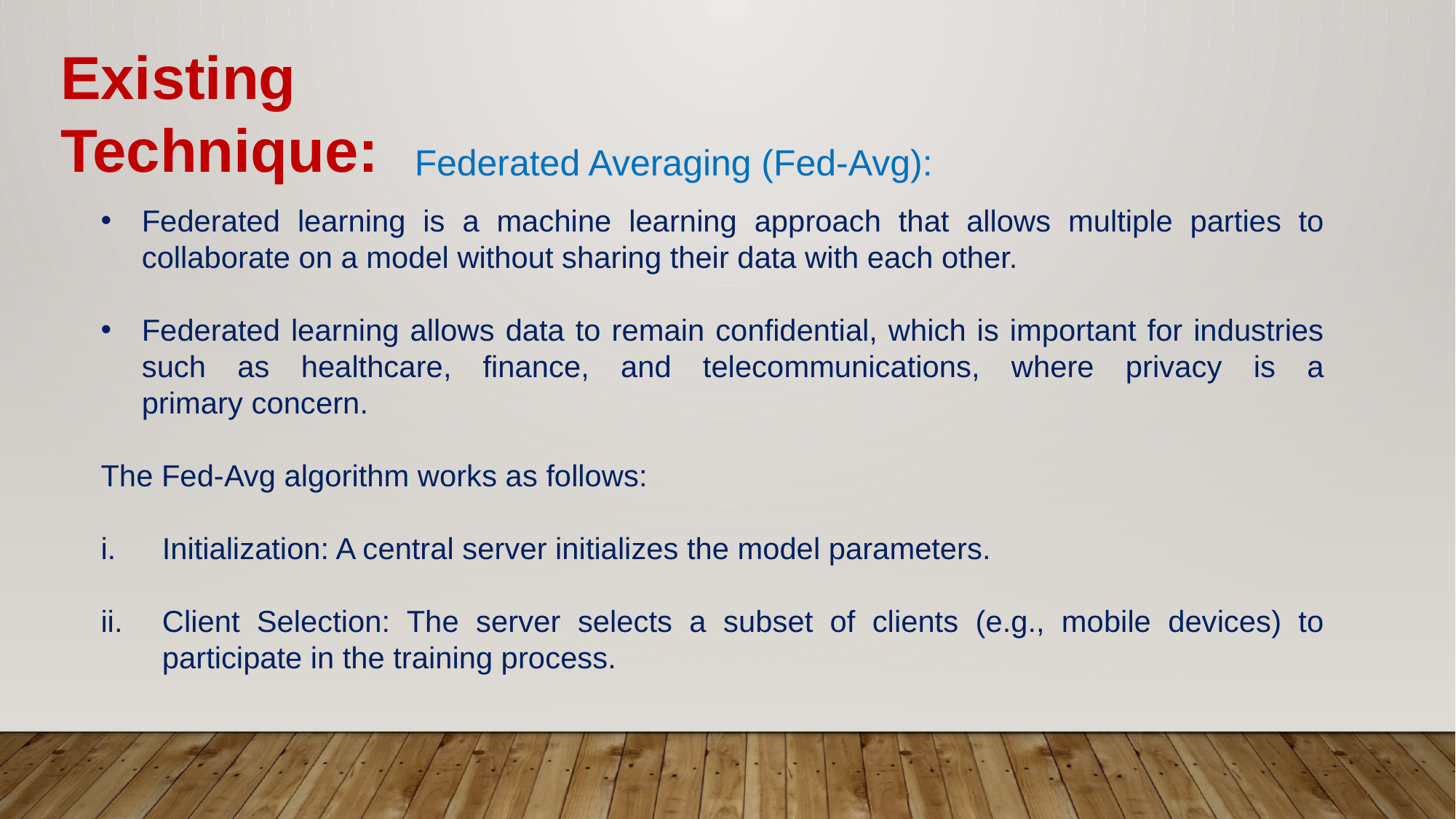

Existing Technique:
Federated Averaging (Fed-Avg):
Federated learning is a machine learning approach that allows multiple parties to collaborate on a model without sharing their data with each other.

Federated learning allows data to remain confidential, which is important for industries such as healthcare, finance, and telecommunications, where privacy is a primary concern.

The Fed-Avg algorithm works as follows:

Initialization: A central server initializes the model parameters.

Client Selection: The server selects a subset of clients (e.g., mobile devices) to participate in the training process.